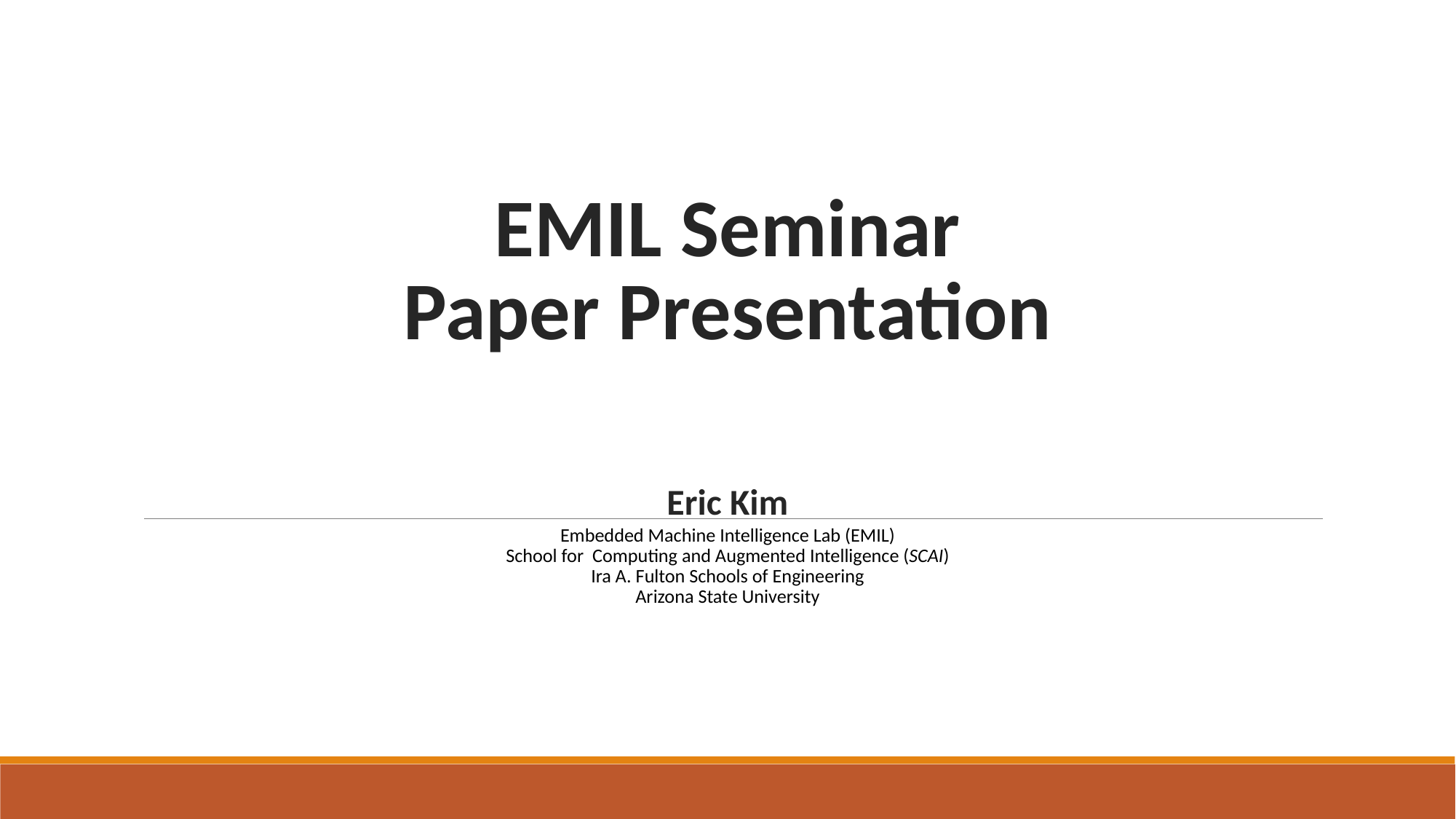

# EMIL Seminar Paper Presentation
Eric Kim
Embedded Machine Intelligence Lab (EMIL)
School for  Computing and Augmented Intelligence (SCAI)
Ira A. Fulton Schools of Engineering
Arizona State University